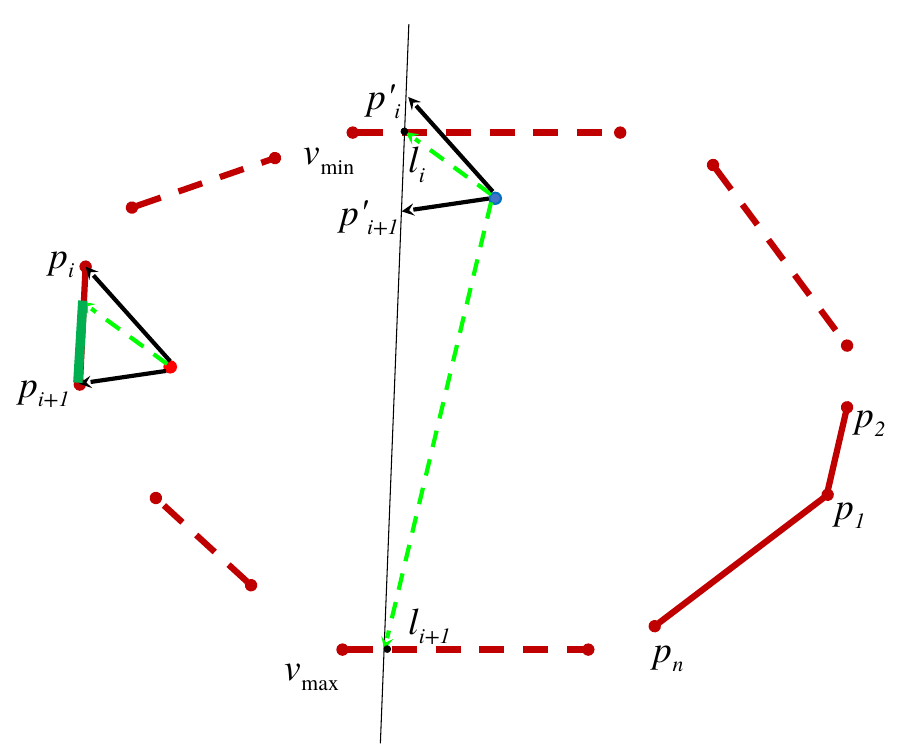

p'i
vmin

li
p'i+1

pi
pi+1

p2
p1
li+1
pn
vmax